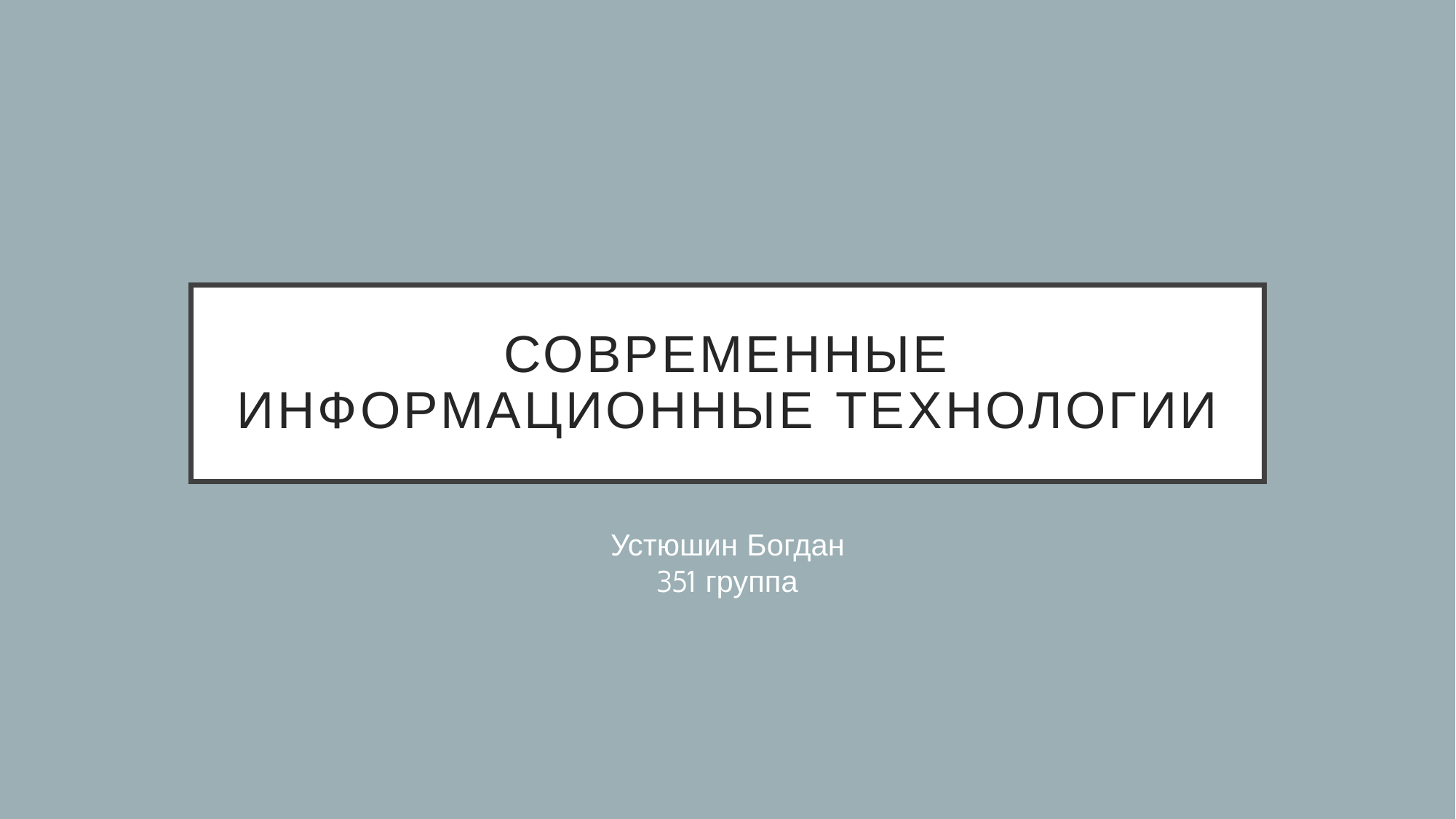

# Современные информационные технологии
Устюшин Богдан
351 группа